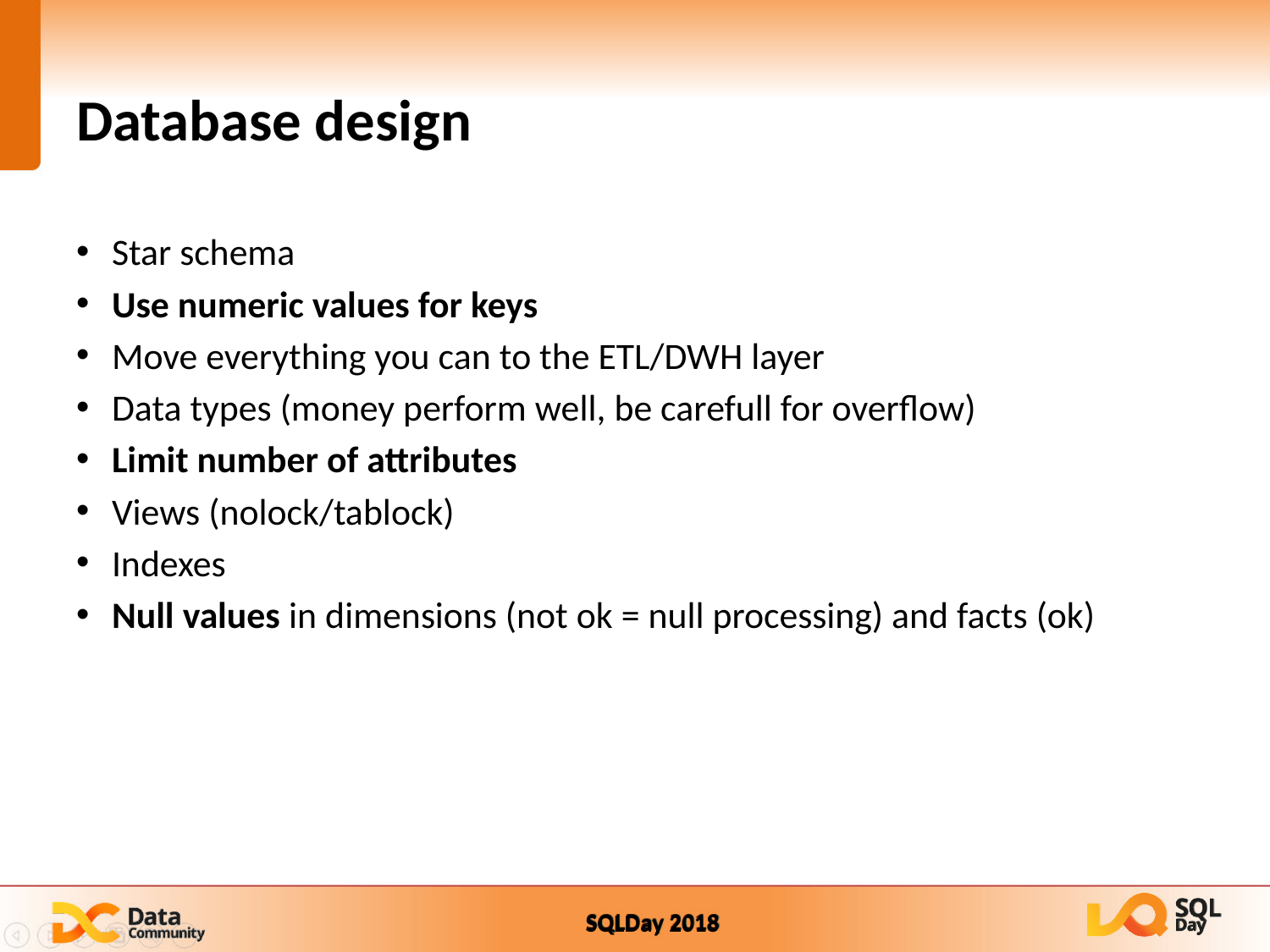

# Database design
Star schema
Use numeric values for keys
Move everything you can to the ETL/DWH layer
Data types (money perform well, be carefull for overflow)
Limit number of attributes
Views (nolock/tablock)
Indexes
Null values in dimensions (not ok = null processing) and facts (ok)